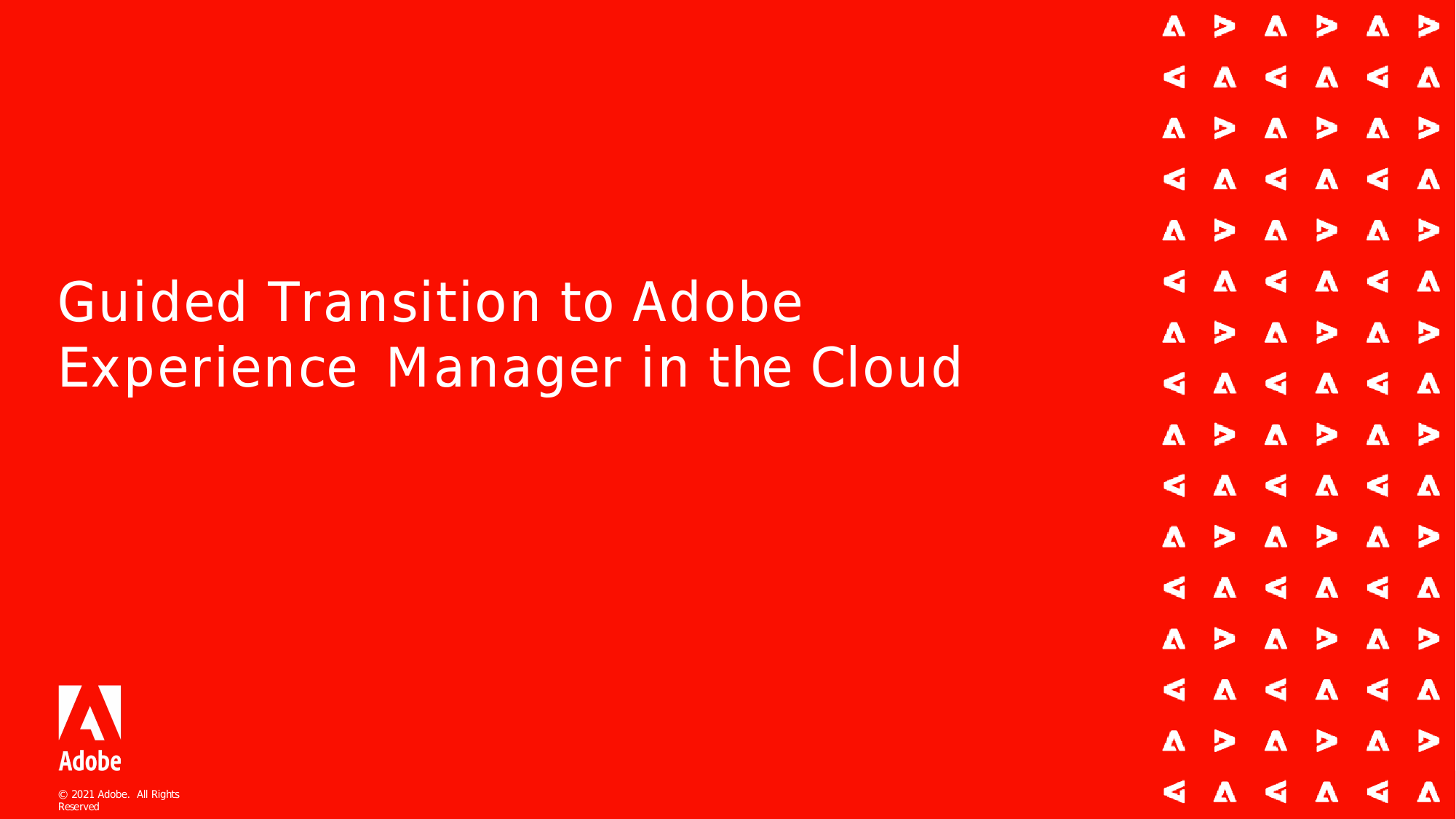

# Guided Transition to Adobe Experience  Manager in the Cloud
© 2021 Adobe.  All Rights Reserved